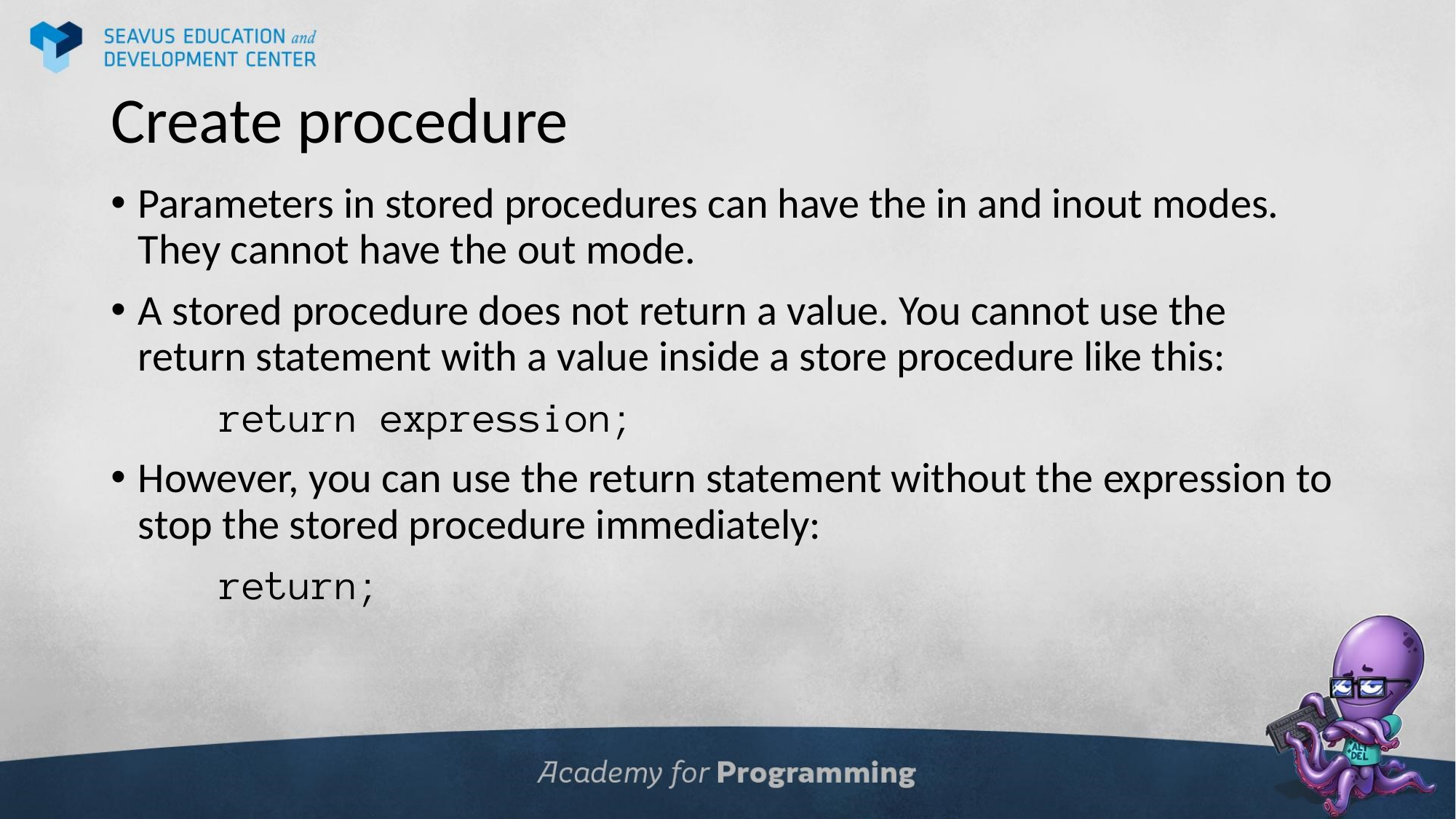

# Create procedure
Parameters in stored procedures can have the in and inout modes. They cannot have the out mode.
A stored procedure does not return a value. You cannot use the return statement with a value inside a store procedure like this:
	return expression;
However, you can use the return statement without the expression to stop the stored procedure immediately:
	return;